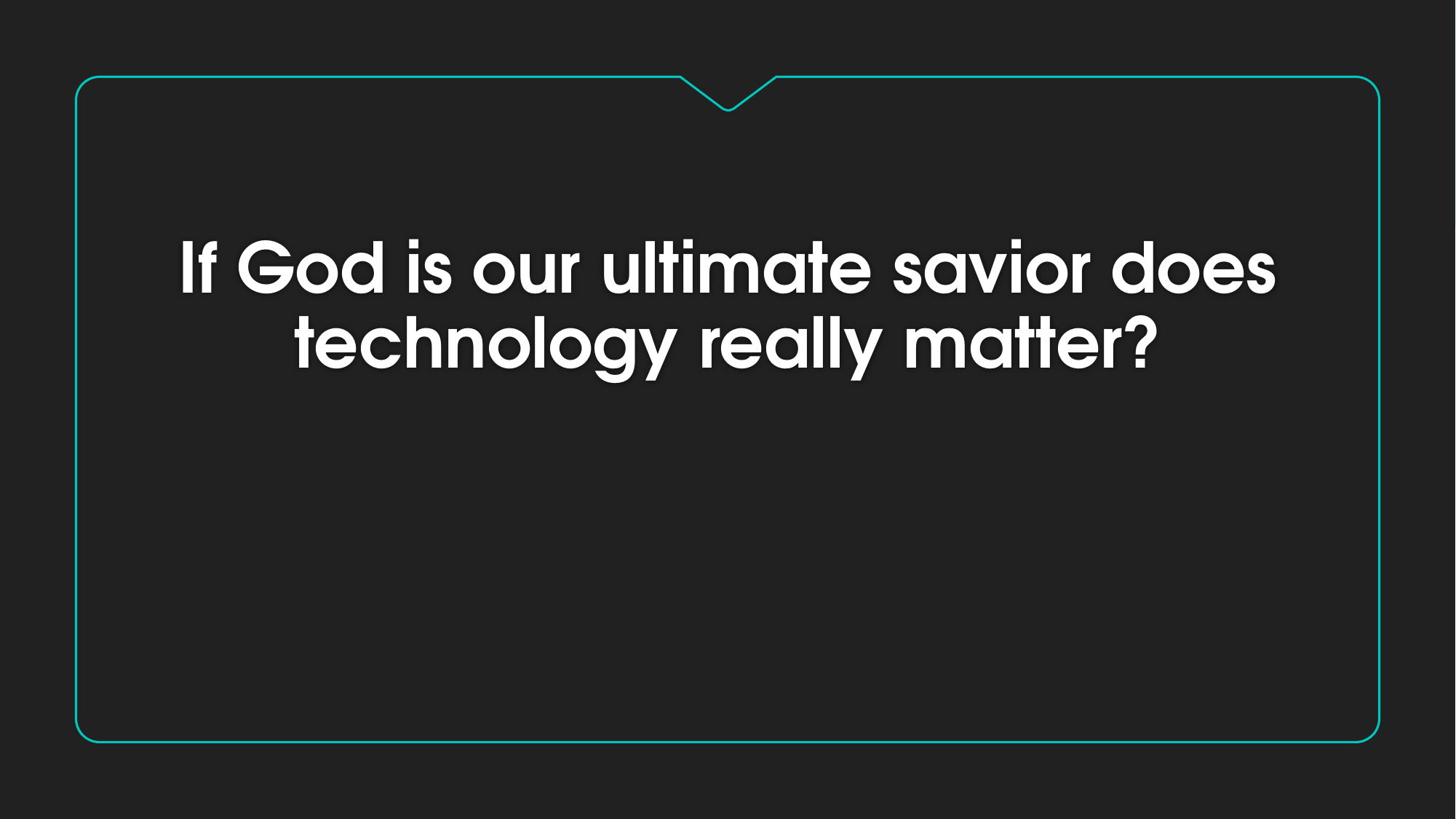

# If God is our ultimate savior does technology really matter?